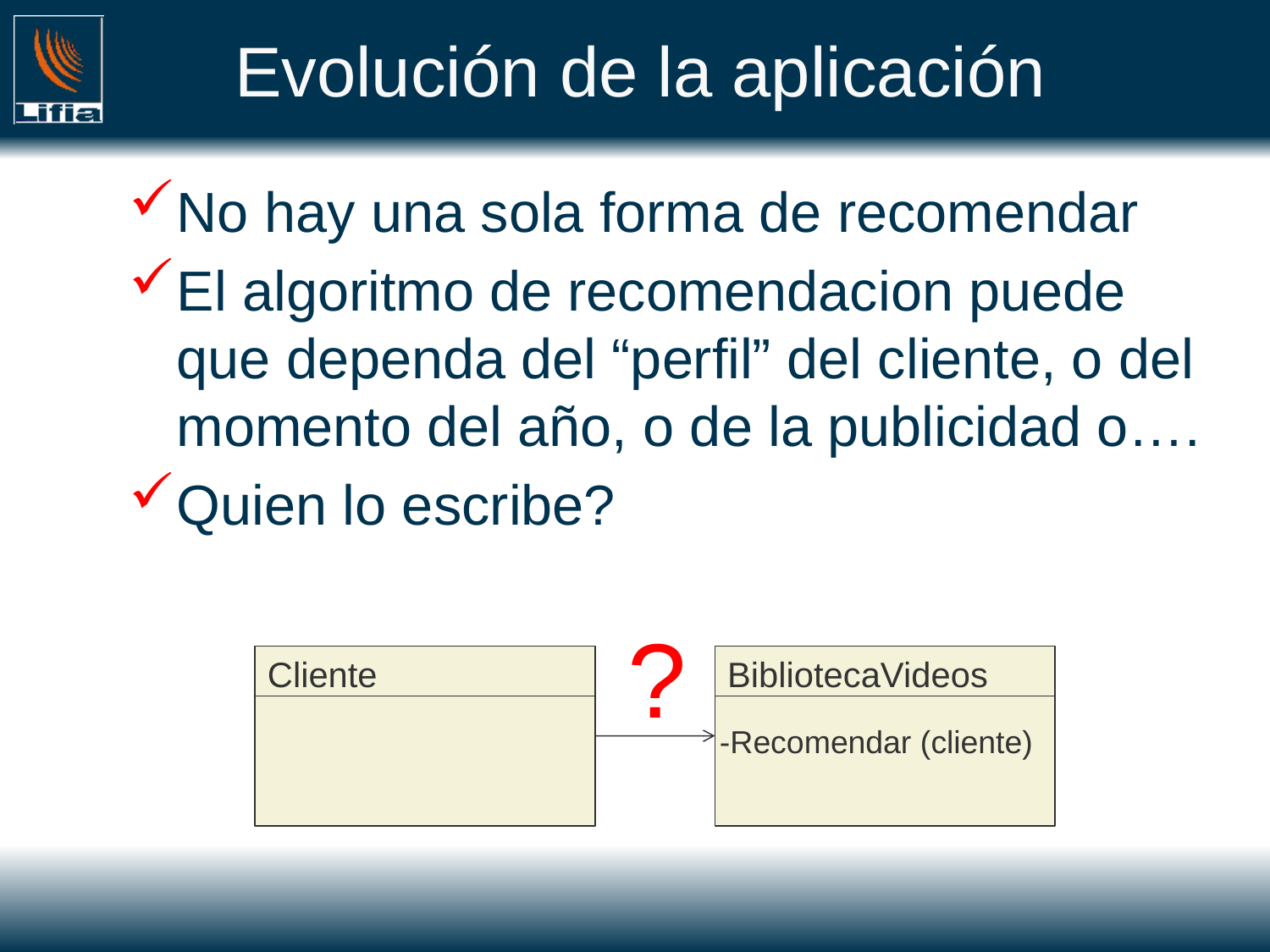

# Evolución de la aplicación
No hay una sola forma de recomendar
El algoritmo de recomendacion puede que dependa del “perfil” del cliente, o del momento del año, o de la publicidad o….
Quien lo escribe?
?
Cliente
BibliotecaVideos
-Recomendar (cliente)